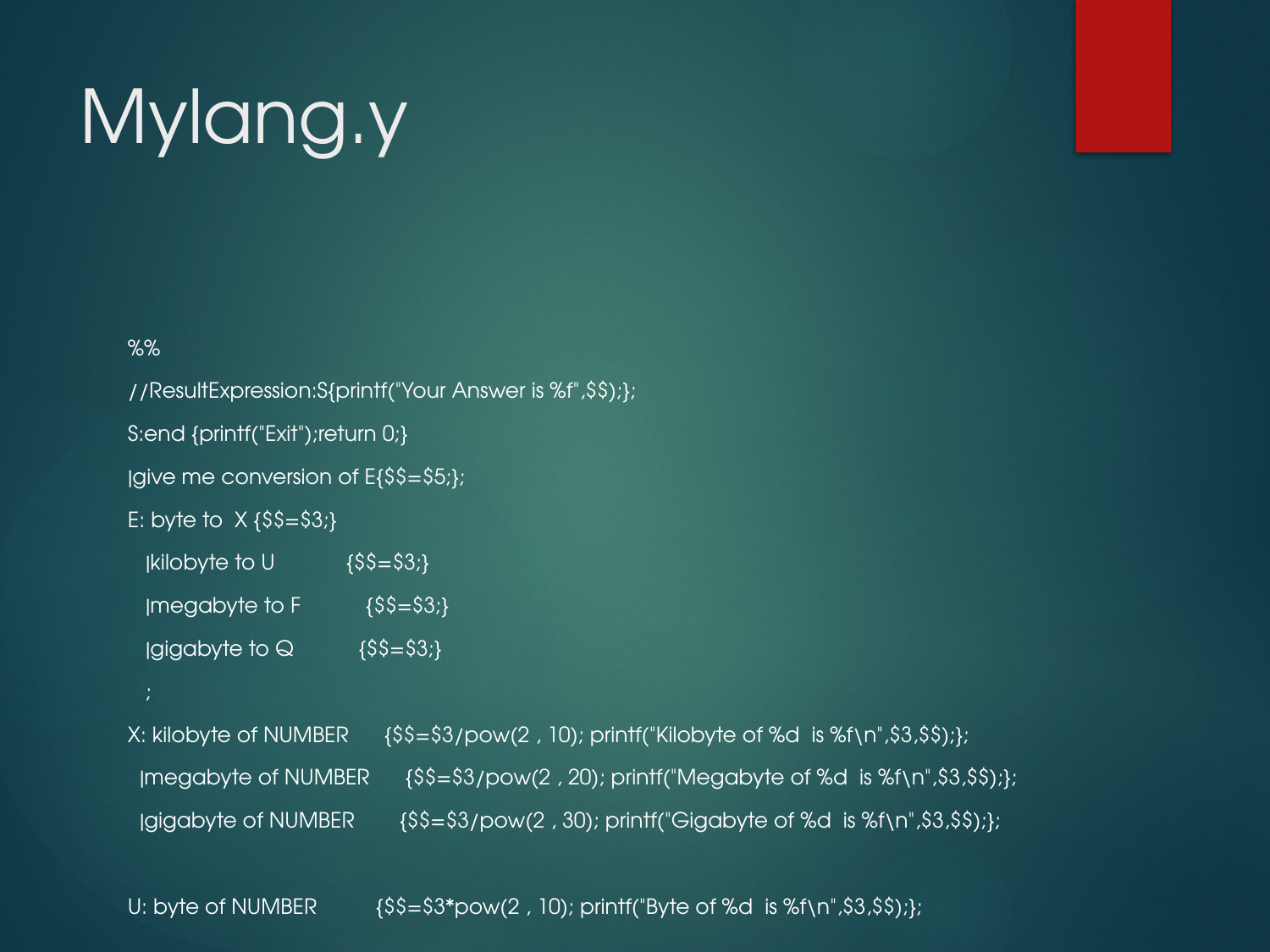

# Mylang.y

%%
//ResultExpression:S{printf("Your Answer is %f",$$);};
S:end {printf("Exit");return 0;}
|give me conversion of E{$$=$5;};
E: byte to  X {$$=$3;}
   |kilobyte to U            {$$=$3;}
   |megabyte to F           {$$=$3;}
   |gigabyte to Q           {$$=$3;}
   ;
X: kilobyte of NUMBER      {$$=$3/pow(2 , 10); printf("Kilobyte of %d  is %f\n",$3,$$);};
  |megabyte of NUMBER      {$$=$3/pow(2 , 20); printf("Megabyte of %d  is %f\n",$3,$$);};
  |gigabyte of NUMBER	   {$$=$3/pow(2 , 30); printf("Gigabyte of %d  is %f\n",$3,$$);};

U: byte of NUMBER          {$$=$3*pow(2 , 10); printf("Byte of %d  is %f\n",$3,$$);};